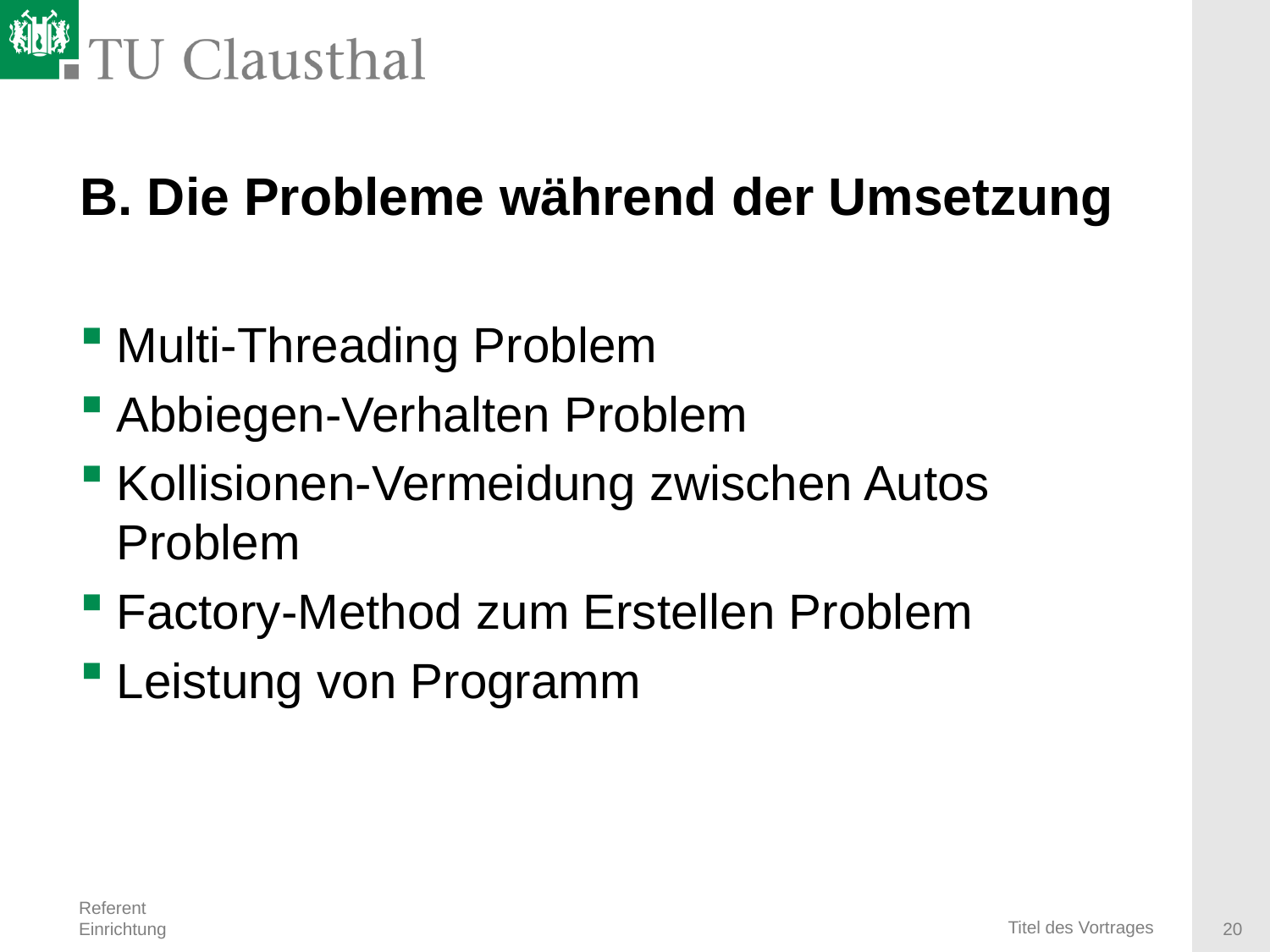

# B. Die Probleme während der Umsetzung

Multi-Threading Problem
Abbiegen-Verhalten Problem
Kollisionen-Vermeidung zwischen Autos Problem
Factory-Method zum Erstellen Problem
Leistung von Programm